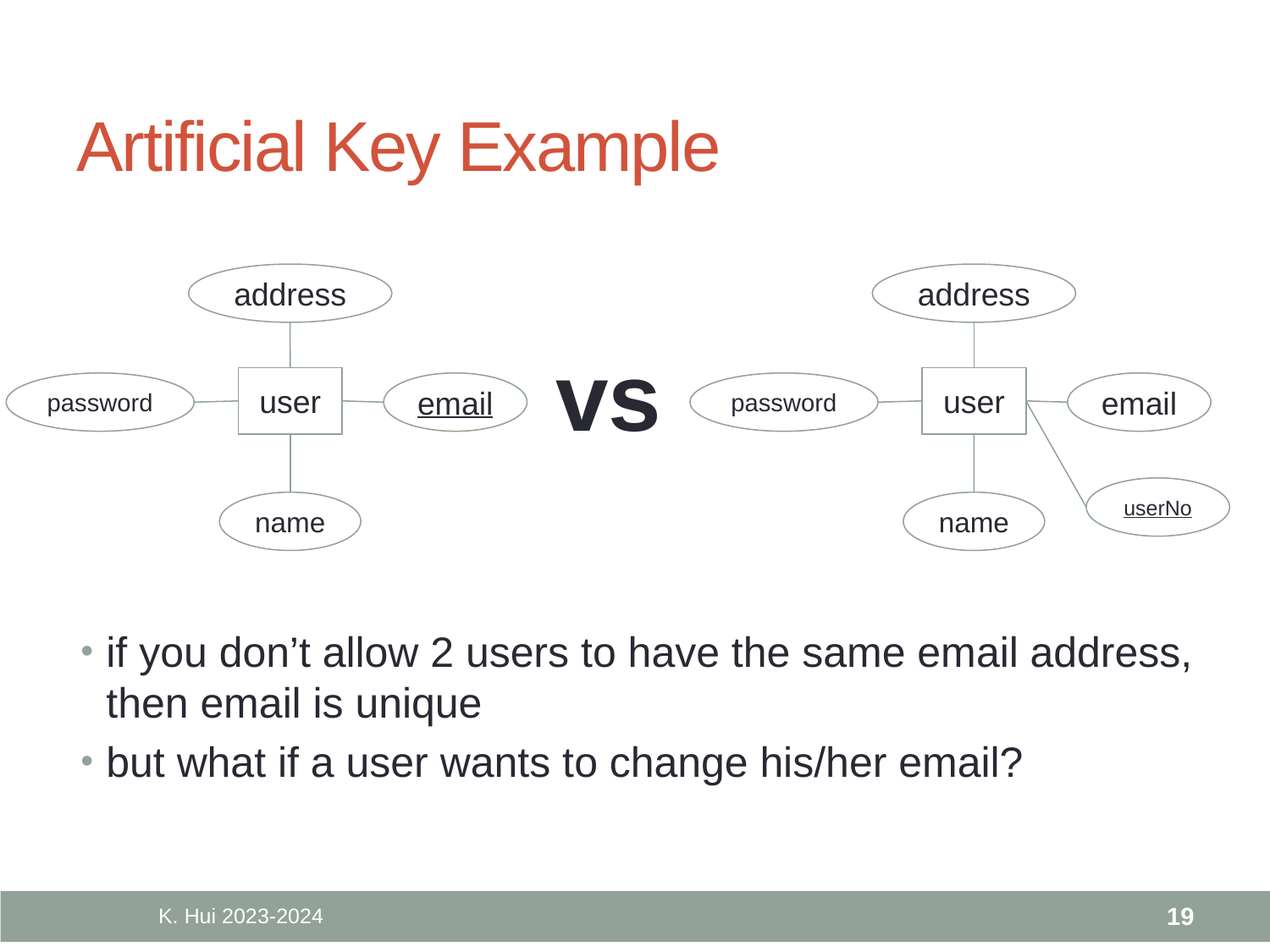

# Artificial Key Example
address
address
vs
user
user
email
email
password
password
userNo
name
name
if you don’t allow 2 users to have the same email address, then email is unique
but what if a user wants to change his/her email?
K. Hui 2023-2024
19